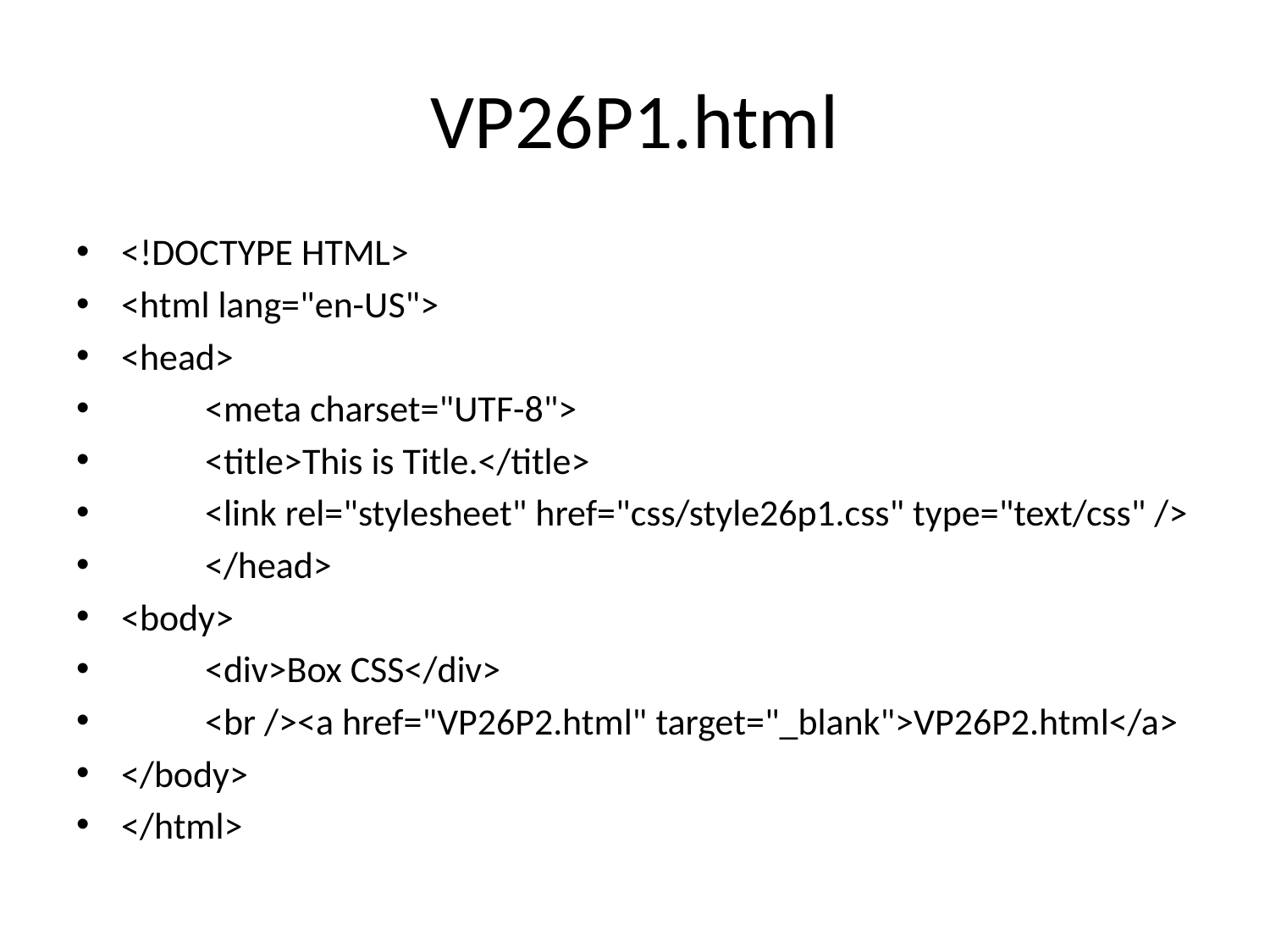

# VP26P1.html
<!DOCTYPE HTML>
<html lang="en-US">
<head>
	<meta charset="UTF-8">
	<title>This is Title.</title>
	<link rel="stylesheet" href="css/style26p1.css" type="text/css" />
	</head>
<body>
	<div>Box CSS</div>
	<br /><a href="VP26P2.html" target="_blank">VP26P2.html</a>
</body>
</html>